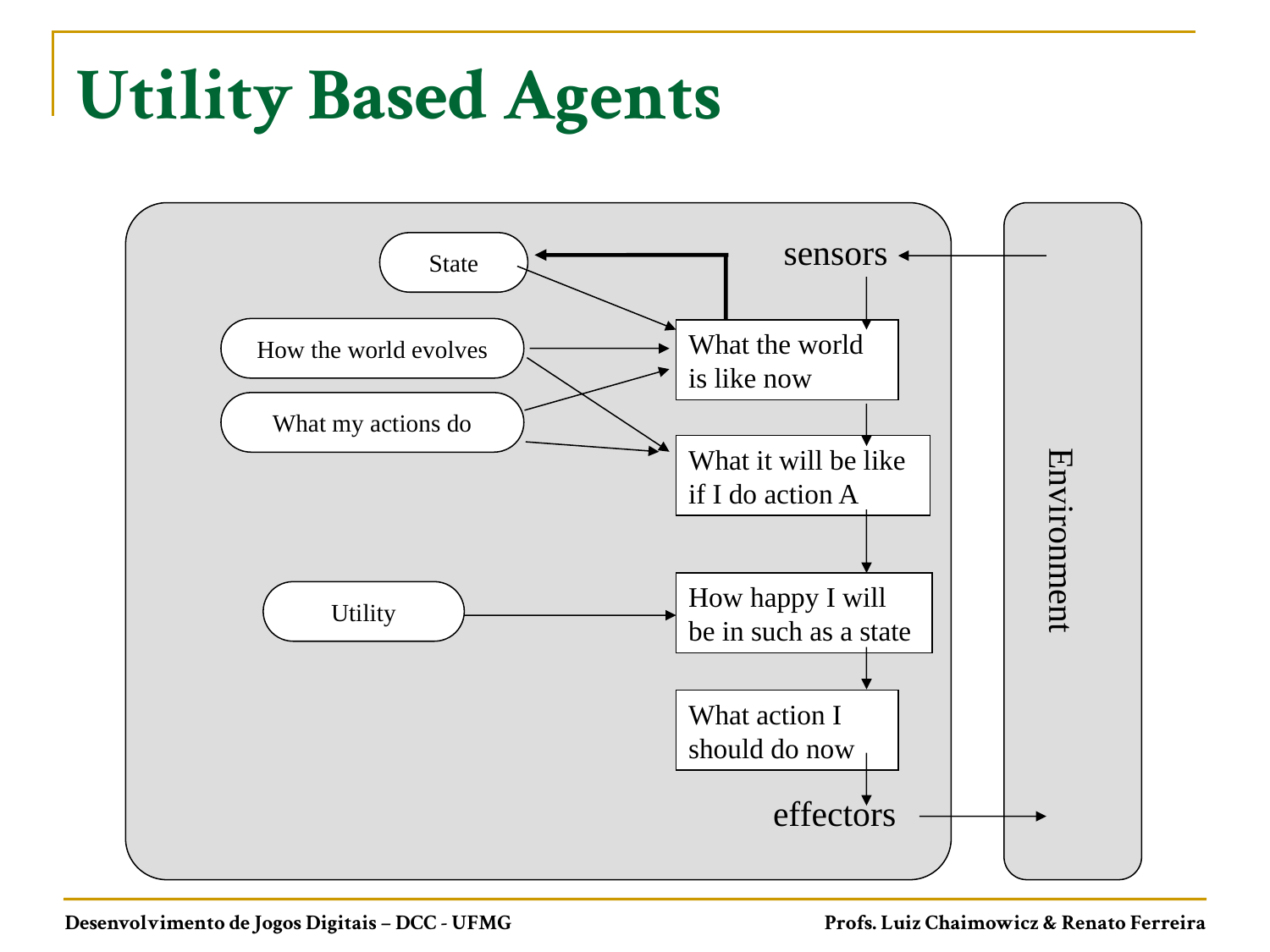

# Utility Based Agents

sensors
State

What the world is like now
How the world evolves

What my actions do

What it will be like if I do action A

Environment
How happy I will be in such as a state
Utility

What action I should do now

effectors